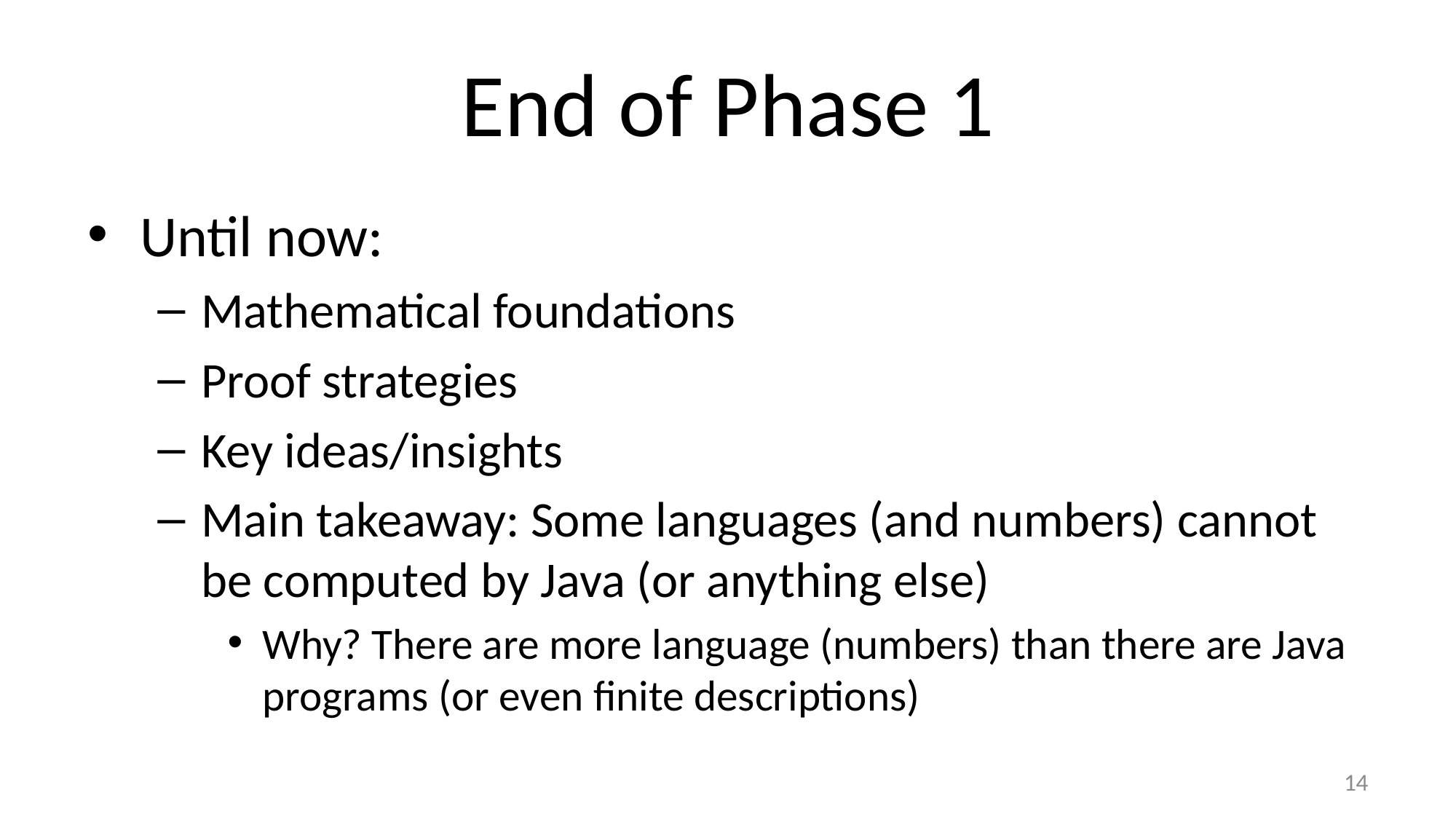

# End of Phase 1
Until now:
Mathematical foundations
Proof strategies
Key ideas/insights
Main takeaway: Some languages (and numbers) cannot be computed by Java (or anything else)
Why? There are more language (numbers) than there are Java programs (or even finite descriptions)

14